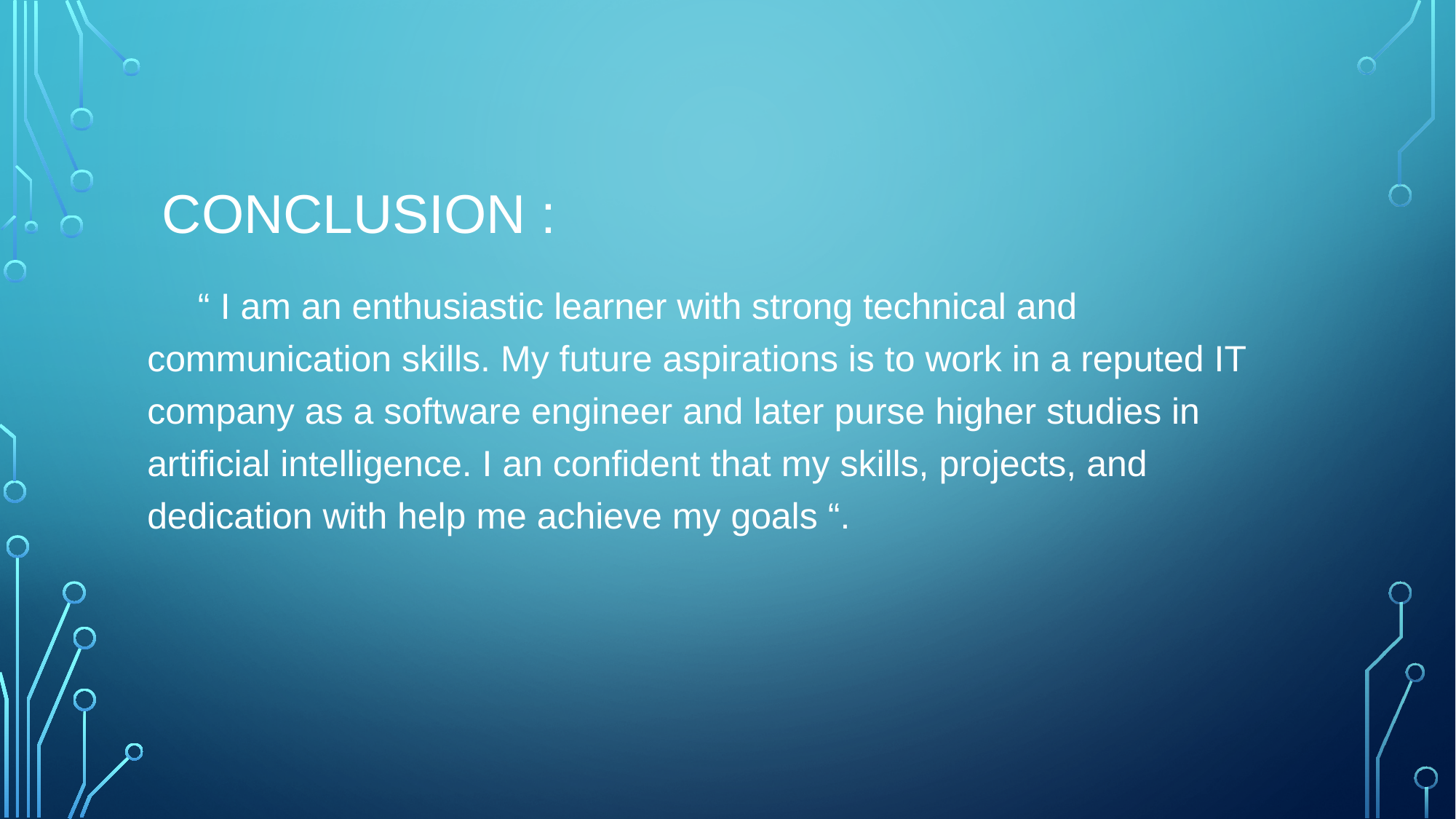

# Conclusion :
     “ I am an enthusiastic learner with strong technical and communication skills. My future aspirations is to work in a reputed IT company as a software engineer and later purse higher studies in artificial intelligence. I an confident that my skills, projects, and dedication with help me achieve my goals “.